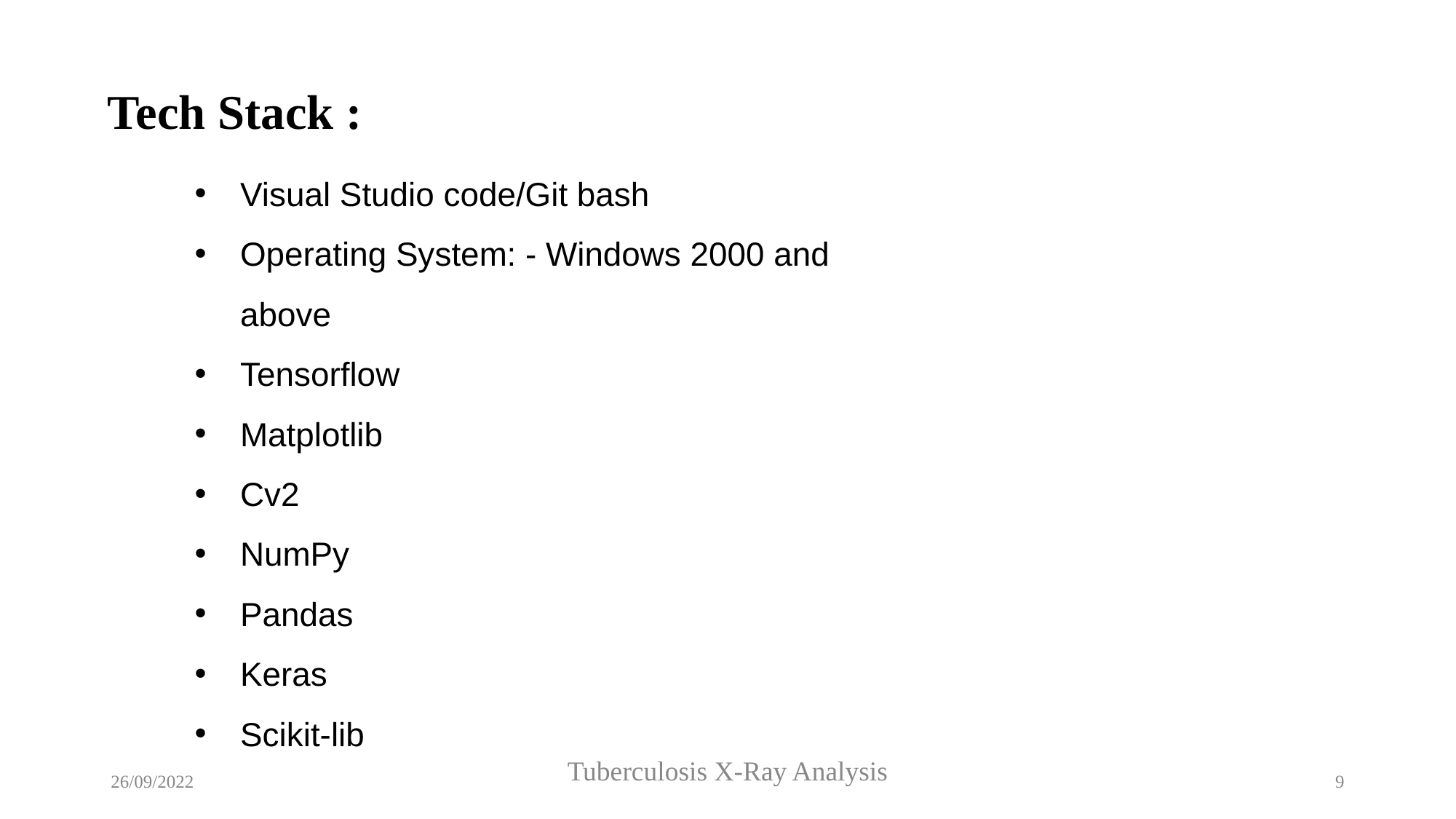

# Tech Stack :
Visual Studio code/Git bash
Operating System: - Windows 2000 and above
Tensorflow
Matplotlib
Cv2
NumPy
Pandas
Keras
Scikit-lib
26/09/2022
Tuberculosis X-Ray Analysis

9